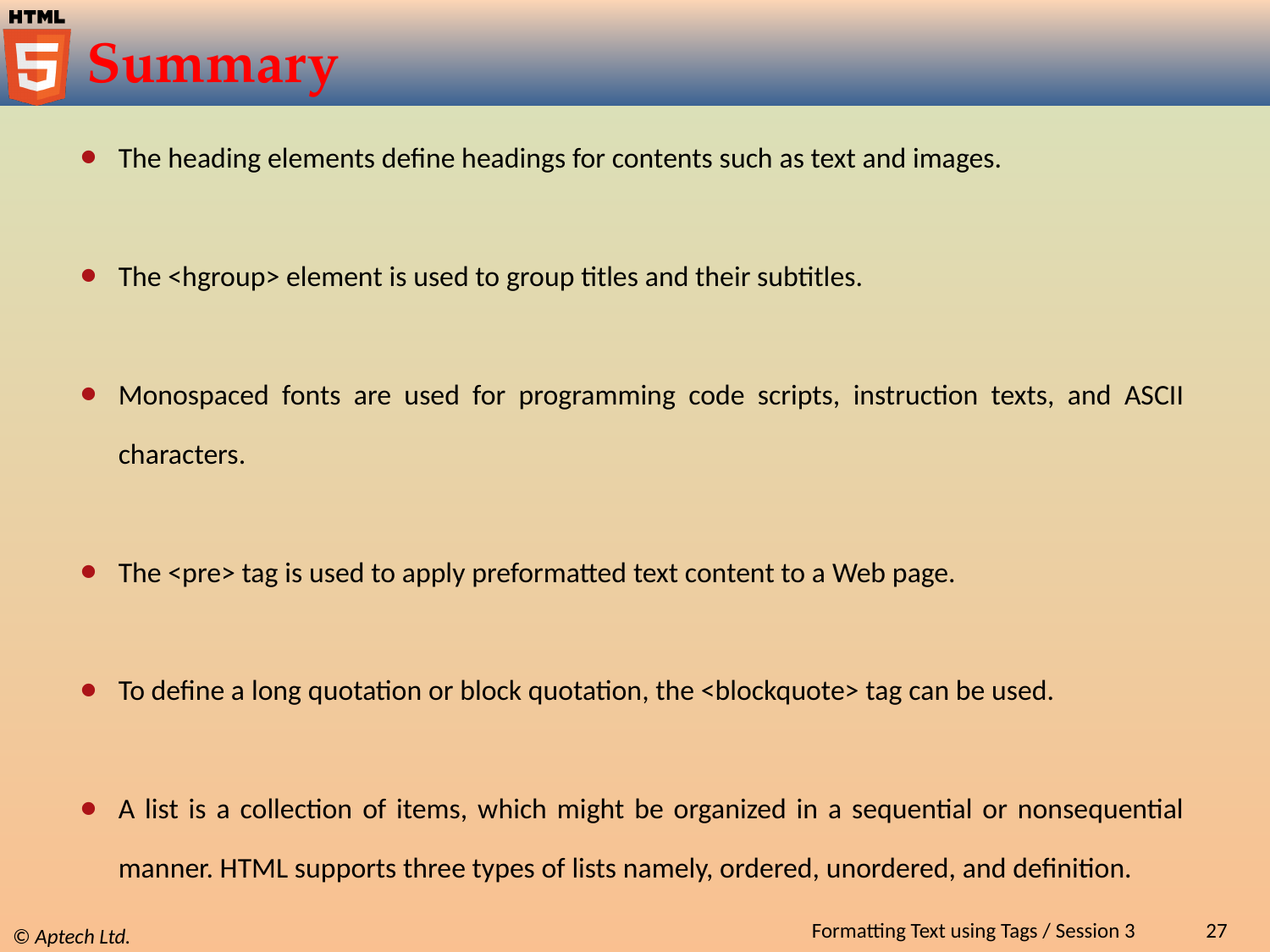

# Summary
The heading elements define headings for contents such as text and images.

The <hgroup> element is used to group titles and their subtitles.

Monospaced fonts are used for programming code scripts, instruction texts, and ASCII characters.

The <pre> tag is used to apply preformatted text content to a Web page.

To define a long quotation or block quotation, the <blockquote> tag can be used.

A list is a collection of items, which might be organized in a sequential or nonsequential manner. HTML supports three types of lists namely, ordered, unordered, and definition.

HTML provides background properties that specify the background color and image for the Web pages.
Formatting Text using Tags / Session 3
27